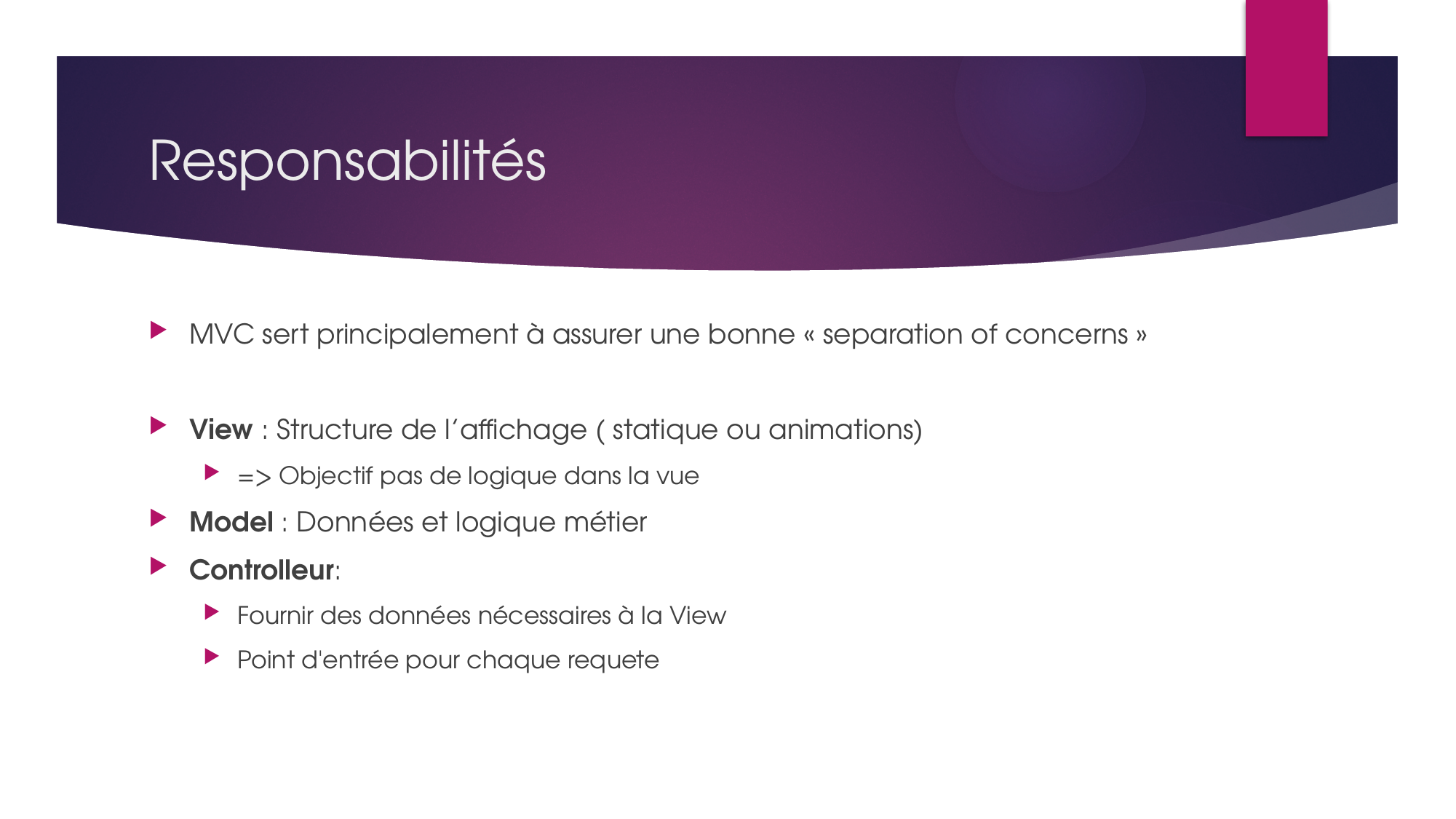

# Responsabilités
MVC sert principalement à assurer une bonne « separation of concerns »

View : Structure de l’affichage ( statique ou animations)
=> Objectif pas de logique dans la vue
Model : Données et logique métier
Controlleur:
Fournir des données nécessaires à la View
Point d'entrée pour chaque requete